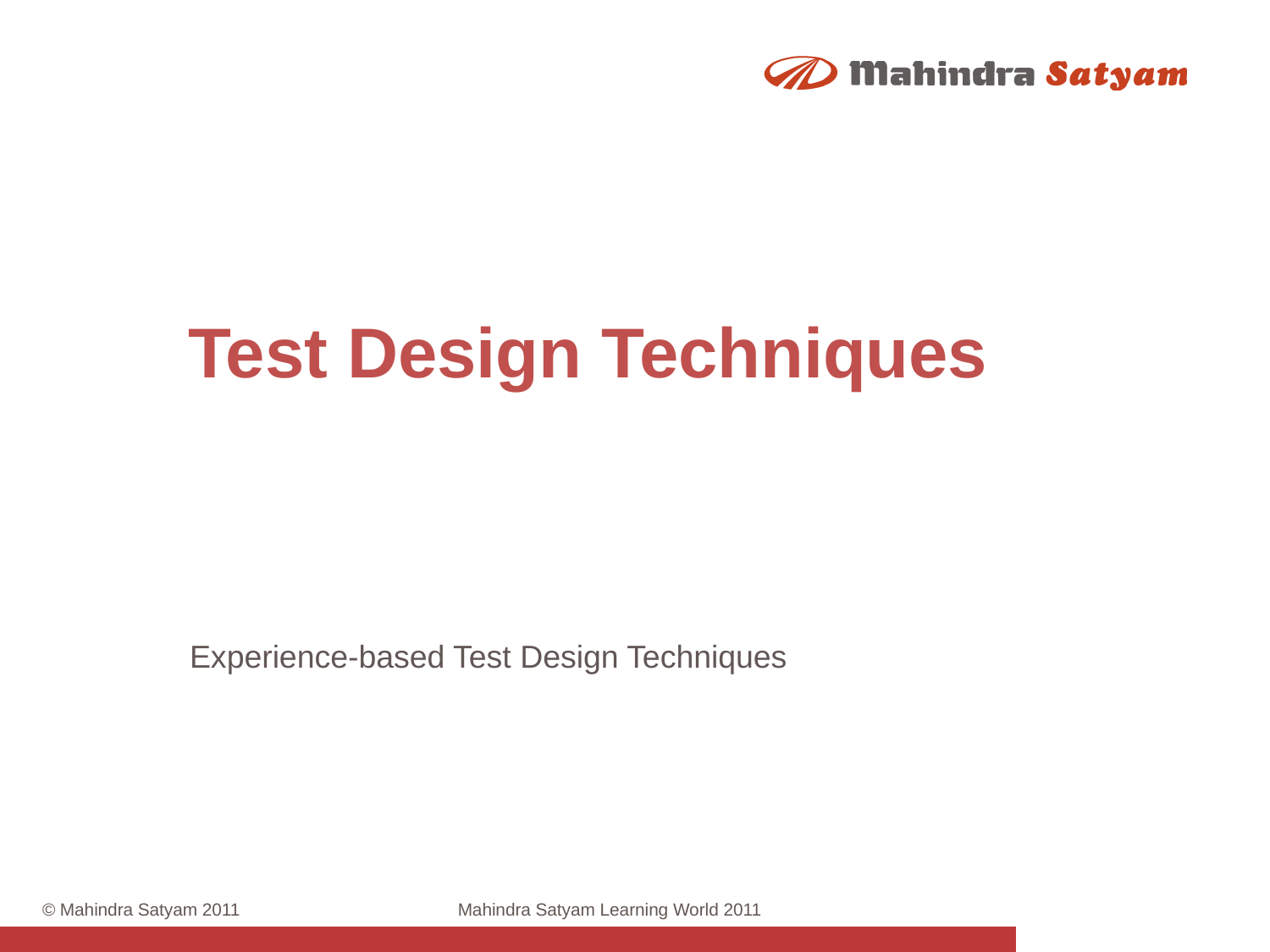

# Test Design Techniques
Experience-based Test Design Techniques